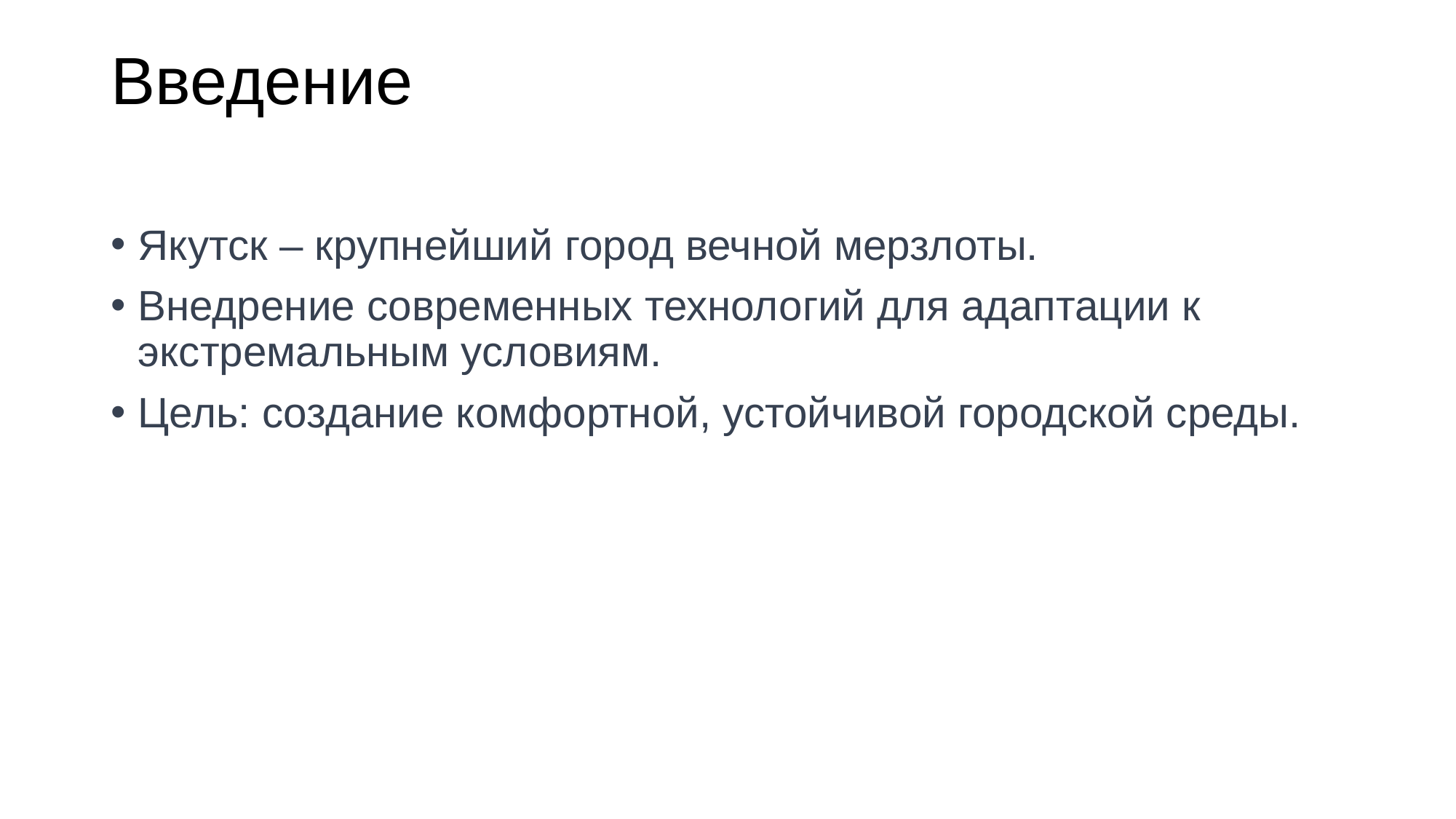

# Введение
Якутск – крупнейший город вечной мерзлоты.
Внедрение современных технологий для адаптации к экстремальным условиям.
Цель: создание комфортной, устойчивой городской среды.